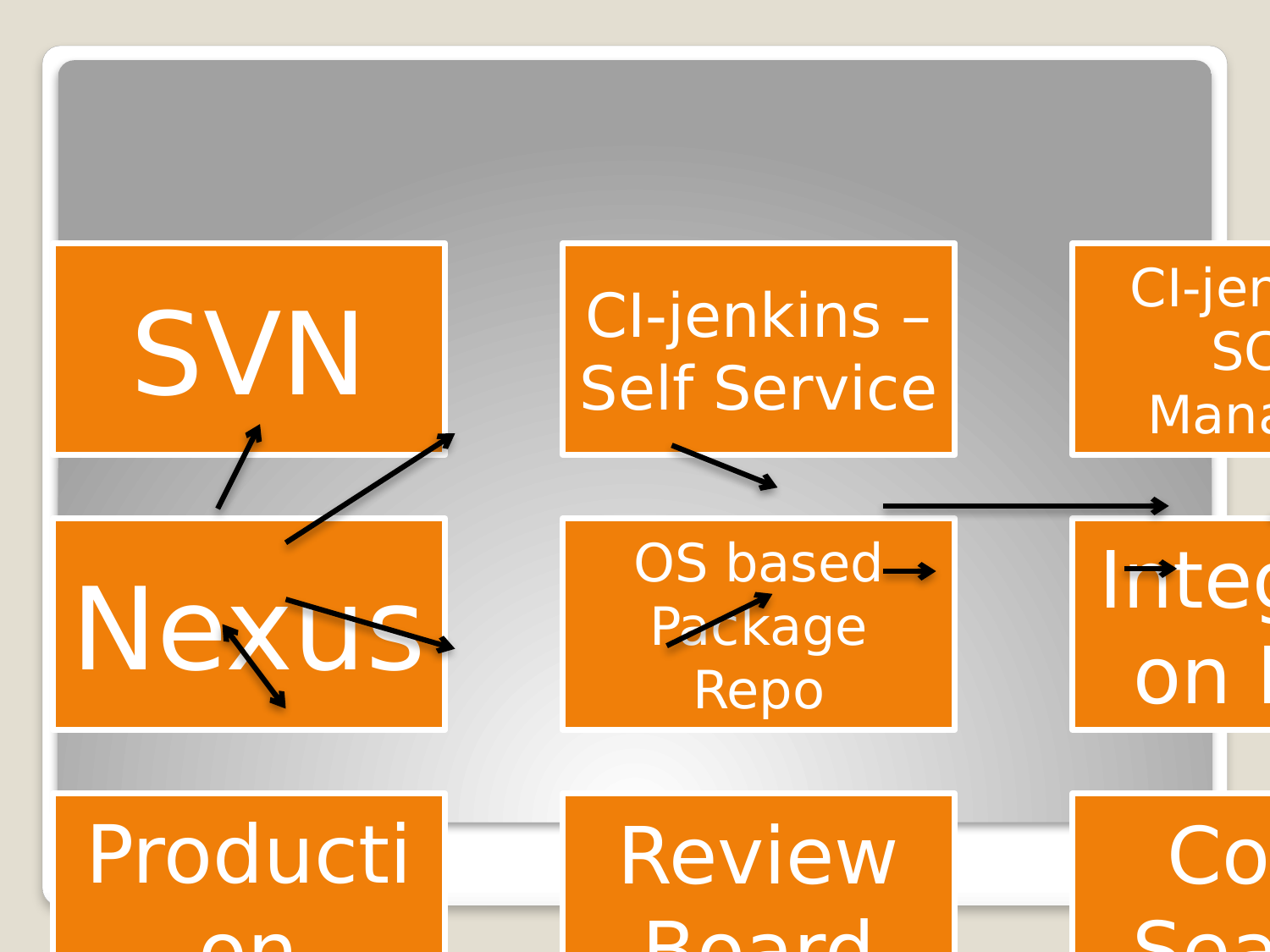

#
SVN
CI-jenkins – Self Service
Nexus
OS based Package Repo